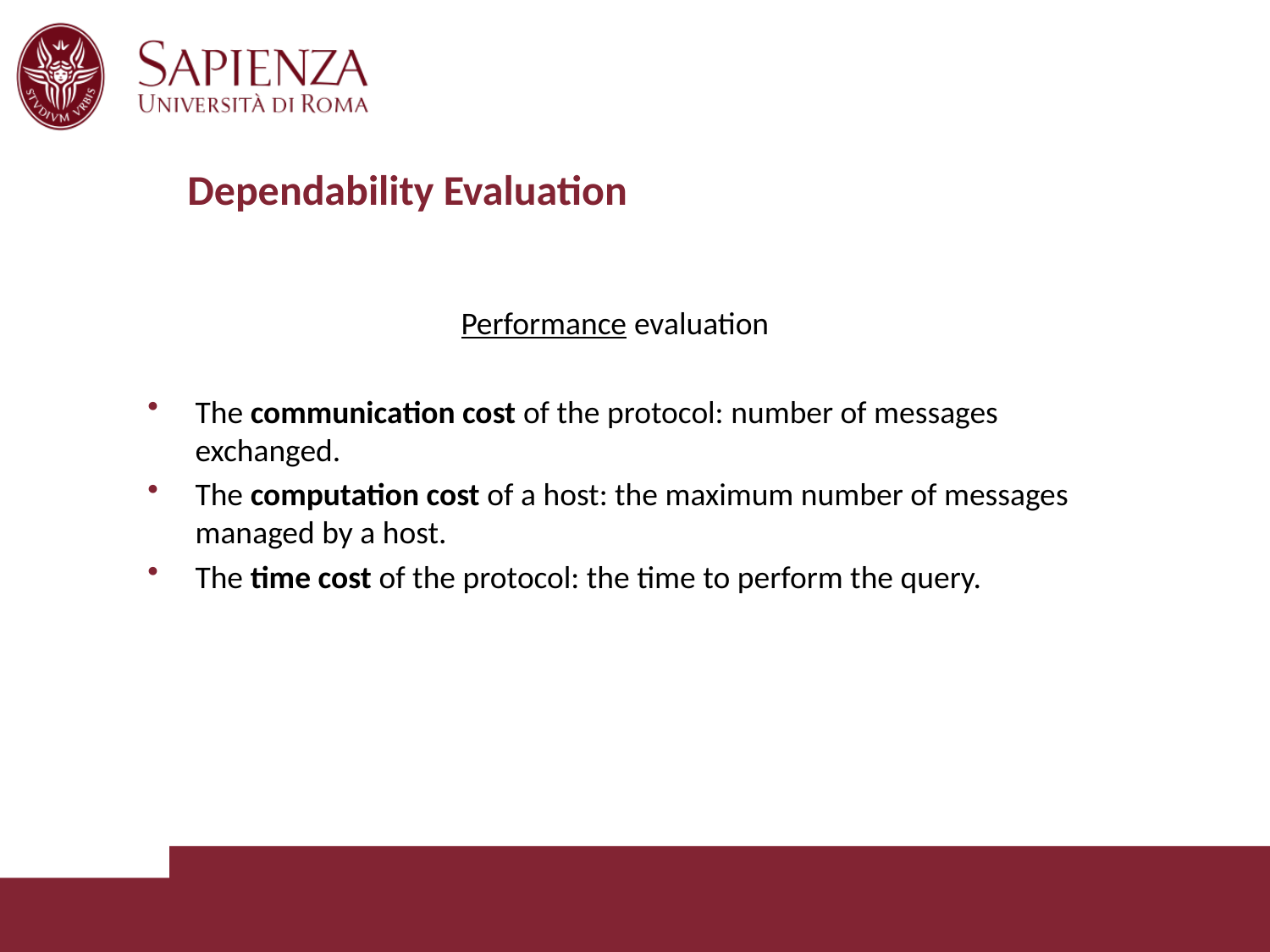

# Dependability Evaluation
Performance evaluation

The communication cost of the protocol: number of messages exchanged.
The computation cost of a host: the maximum number of messages managed by a host.
The time cost of the protocol: the time to perform the query.